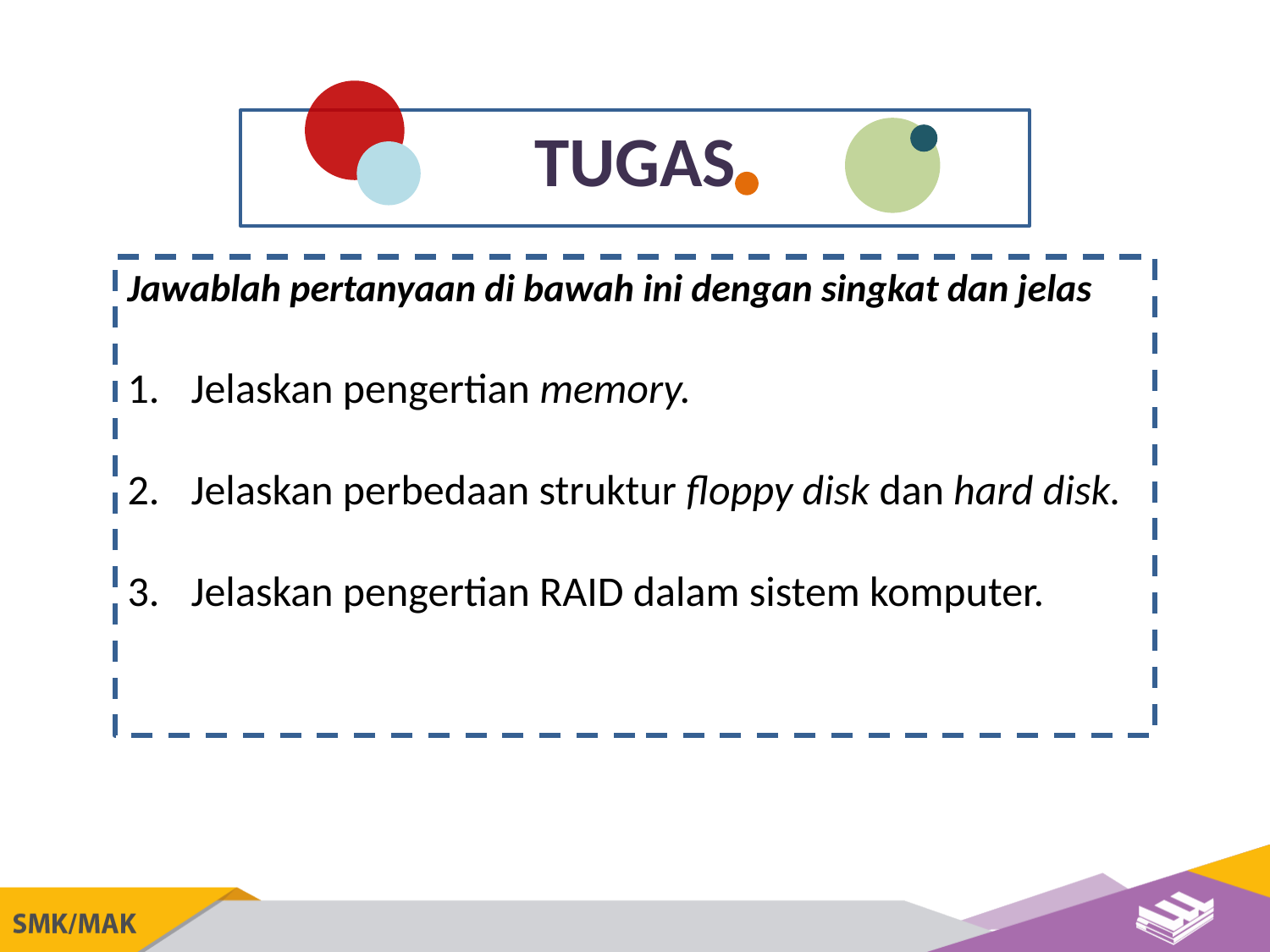

TUGAS

Jawablah pertanyaan di bawah ini dengan singkat dan jelas

Jelaskan pengertian memory.

Jelaskan perbedaan struktur floppy disk dan hard disk.

Jelaskan pengertian RAID dalam sistem komputer.